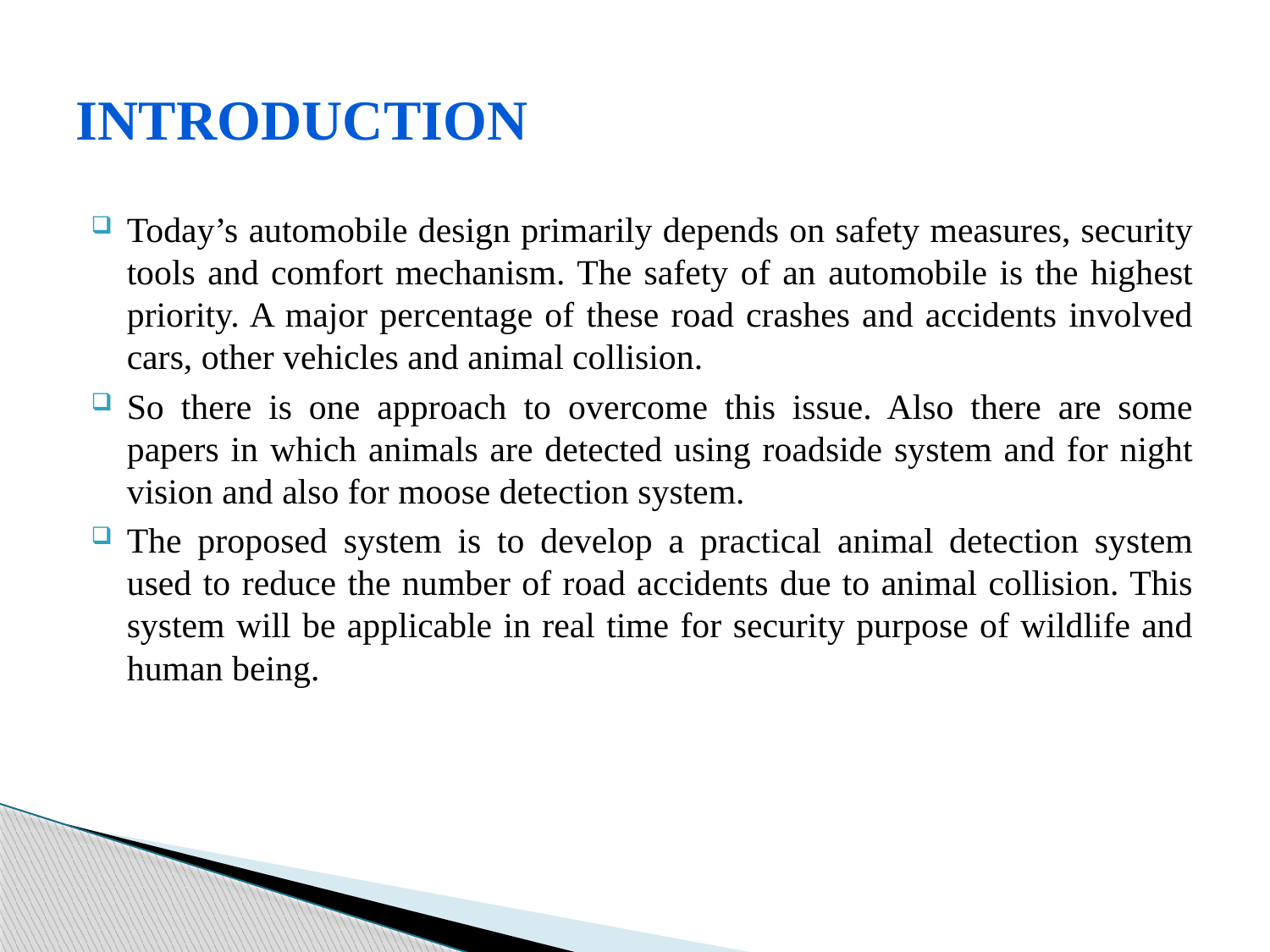

# Introduction
Today’s automobile design primarily depends on safety measures, security tools and comfort mechanism. The safety of an automobile is the highest priority. A major percentage of these road crashes and accidents involved cars, other vehicles and animal collision.
So there is one approach to overcome this issue. Also there are some papers in which animals are detected using roadside system and for night vision and also for moose detection system.
The proposed system is to develop a practical animal detection system used to reduce the number of road accidents due to animal collision. This system will be applicable in real time for security purpose of wildlife and human being.